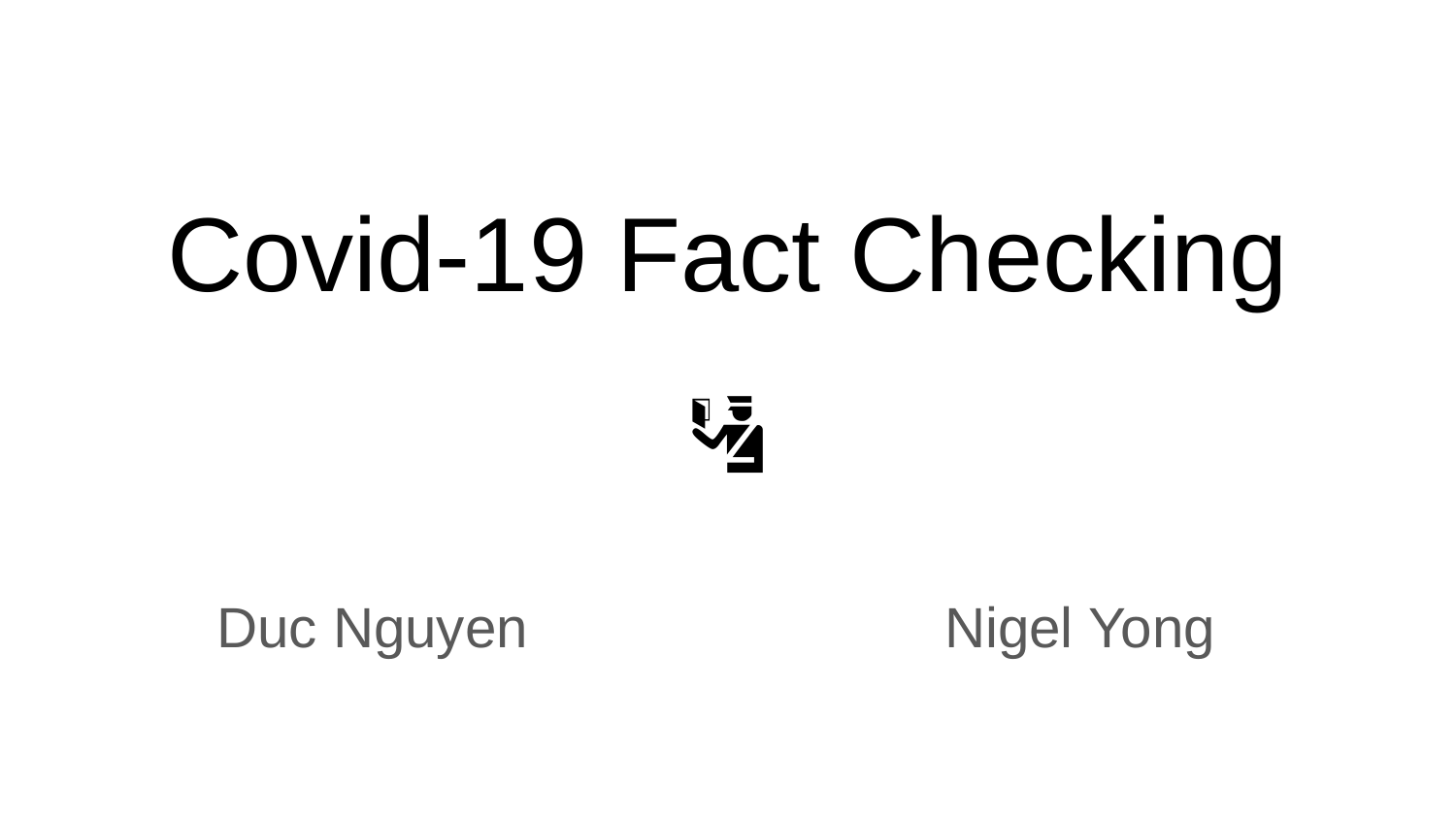

# Covid-19 Fact Checking

🦠🛂
Duc Nguyen			Nigel Yong